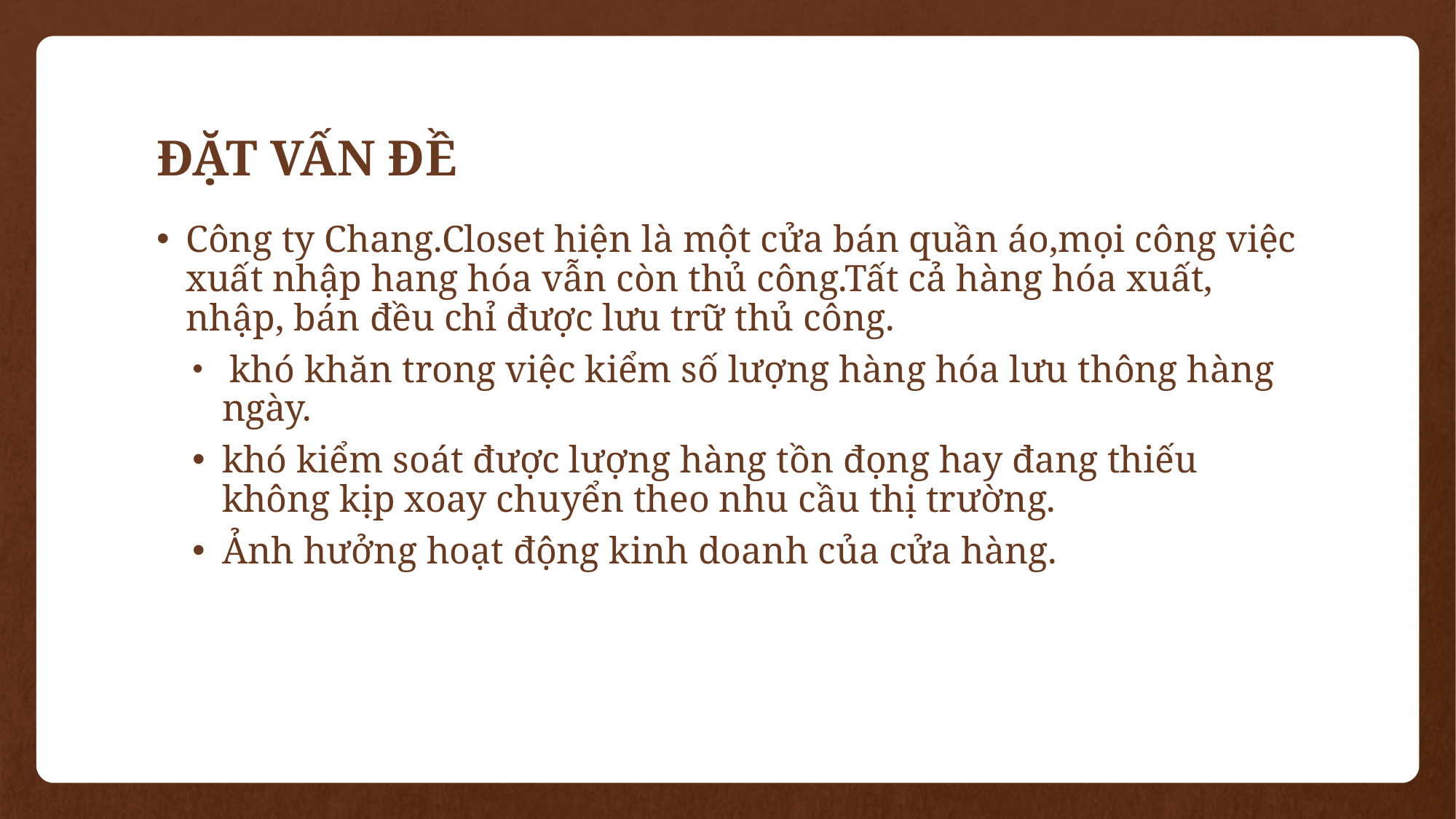

# Đặt Vấn Đề
Công ty Chang.Closet hiện là một cửa bán quần áo,mọi công việc xuất nhập hang hóa vẫn còn thủ công.Tất cả hàng hóa xuất, nhập, bán đều chỉ được lưu trữ thủ công.
 khó khăn trong việc kiểm số lượng hàng hóa lưu thông hàng ngày.
khó kiểm soát được lượng hàng tồn đọng hay đang thiếu không kịp xoay chuyển theo nhu cầu thị trường.
Ảnh hưởng hoạt động kinh doanh của cửa hàng.